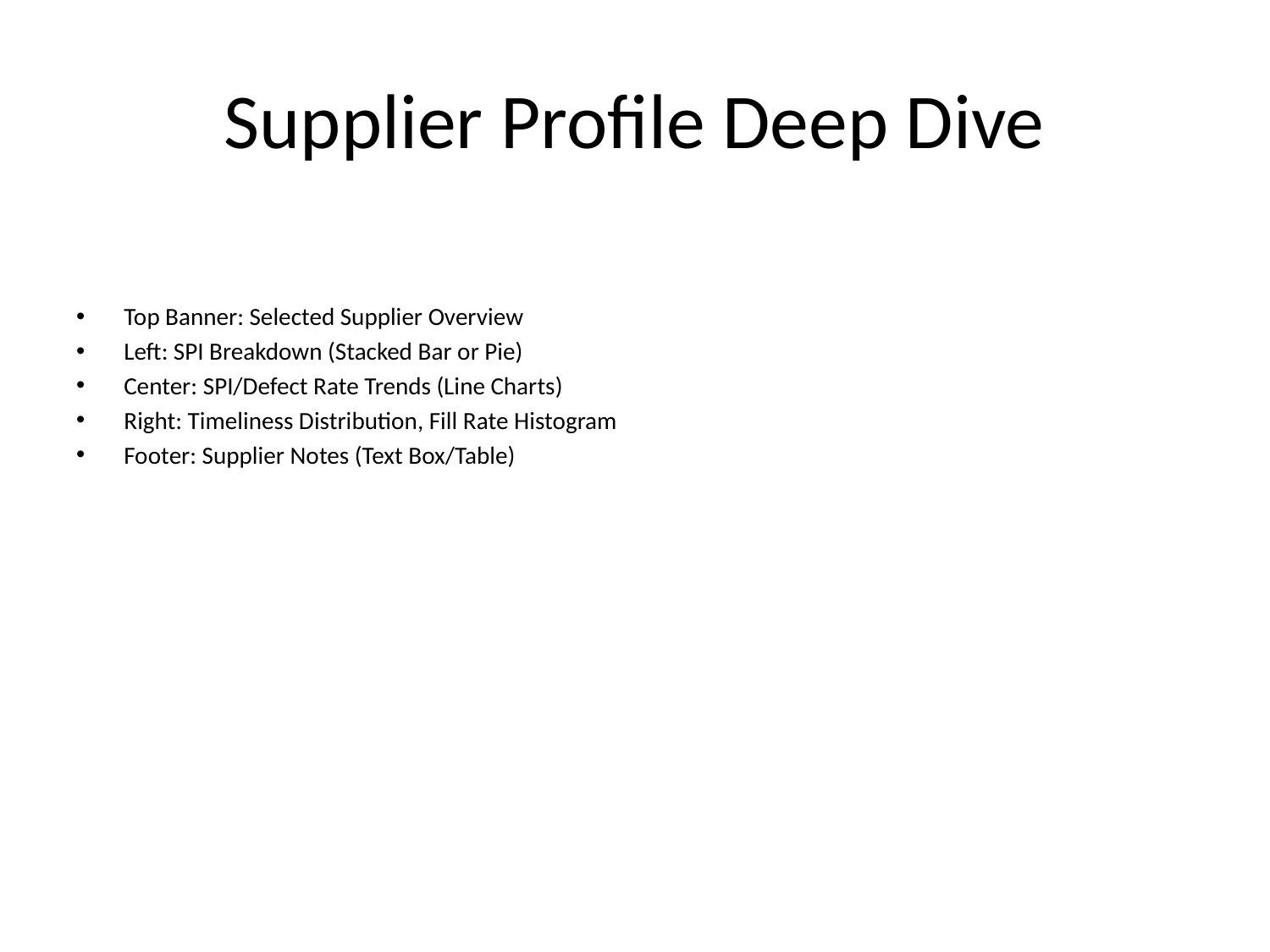

# Supplier Profile Deep Dive

Top Banner: Selected Supplier Overview
Left: SPI Breakdown (Stacked Bar or Pie)
Center: SPI/Defect Rate Trends (Line Charts)
Right: Timeliness Distribution, Fill Rate Histogram
Footer: Supplier Notes (Text Box/Table)